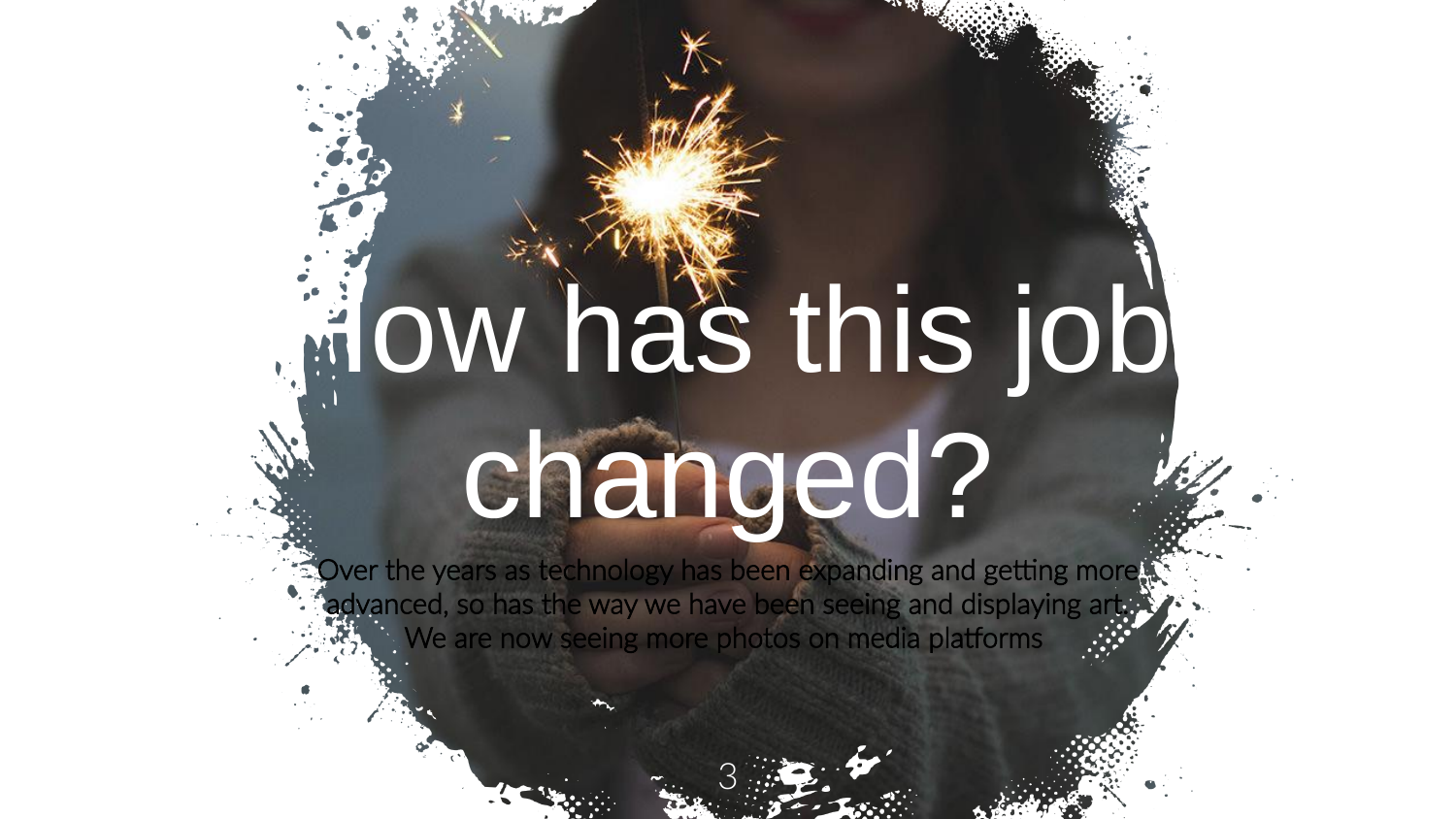

How has this job changed?
Over the years as technology has been expanding and getting more advanced, so has the way we have been seeing and displaying art. We are now seeing more photos on media platforms
3